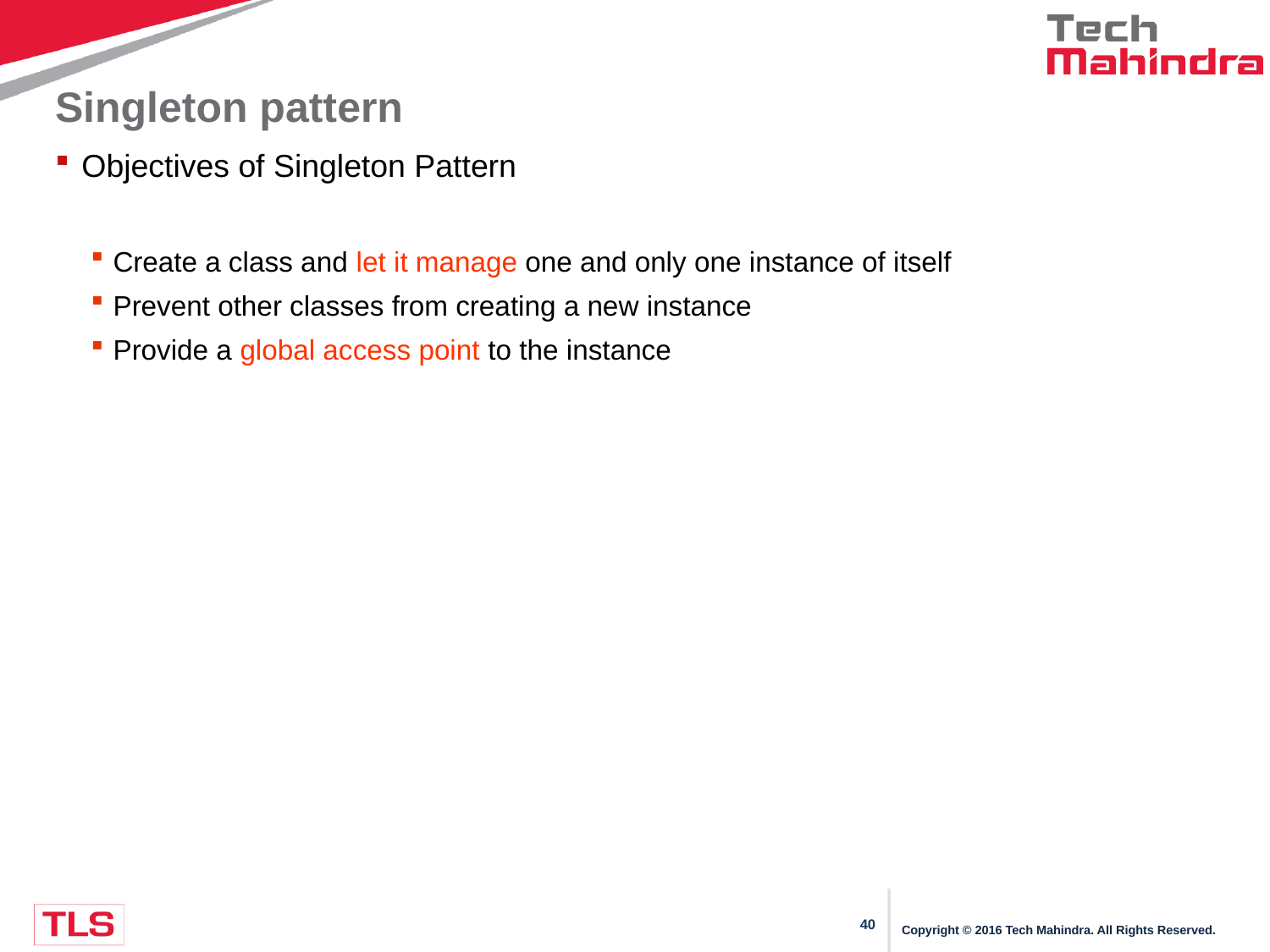

# Singleton pattern
Objectives of Singleton Pattern

Create a class and let it manage one and only one instance of itself
Prevent other classes from creating a new instance
Provide a global access point to the instance
Copyright © 2016 Tech Mahindra. All Rights Reserved.